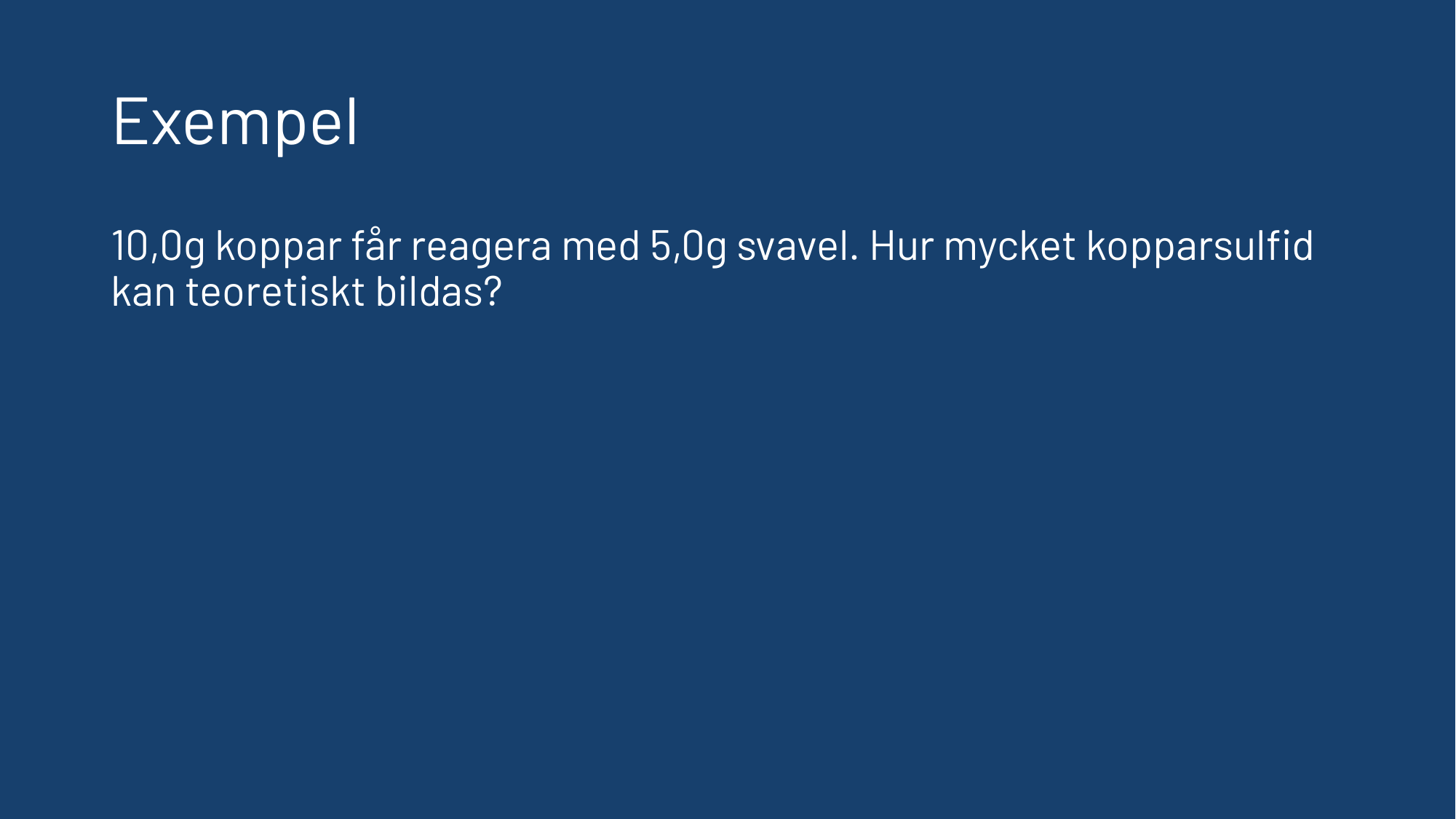

# Exempel
10,0g koppar får reagera med 5,0g svavel. Hur mycket kopparsulfid kan teoretiskt bildas?